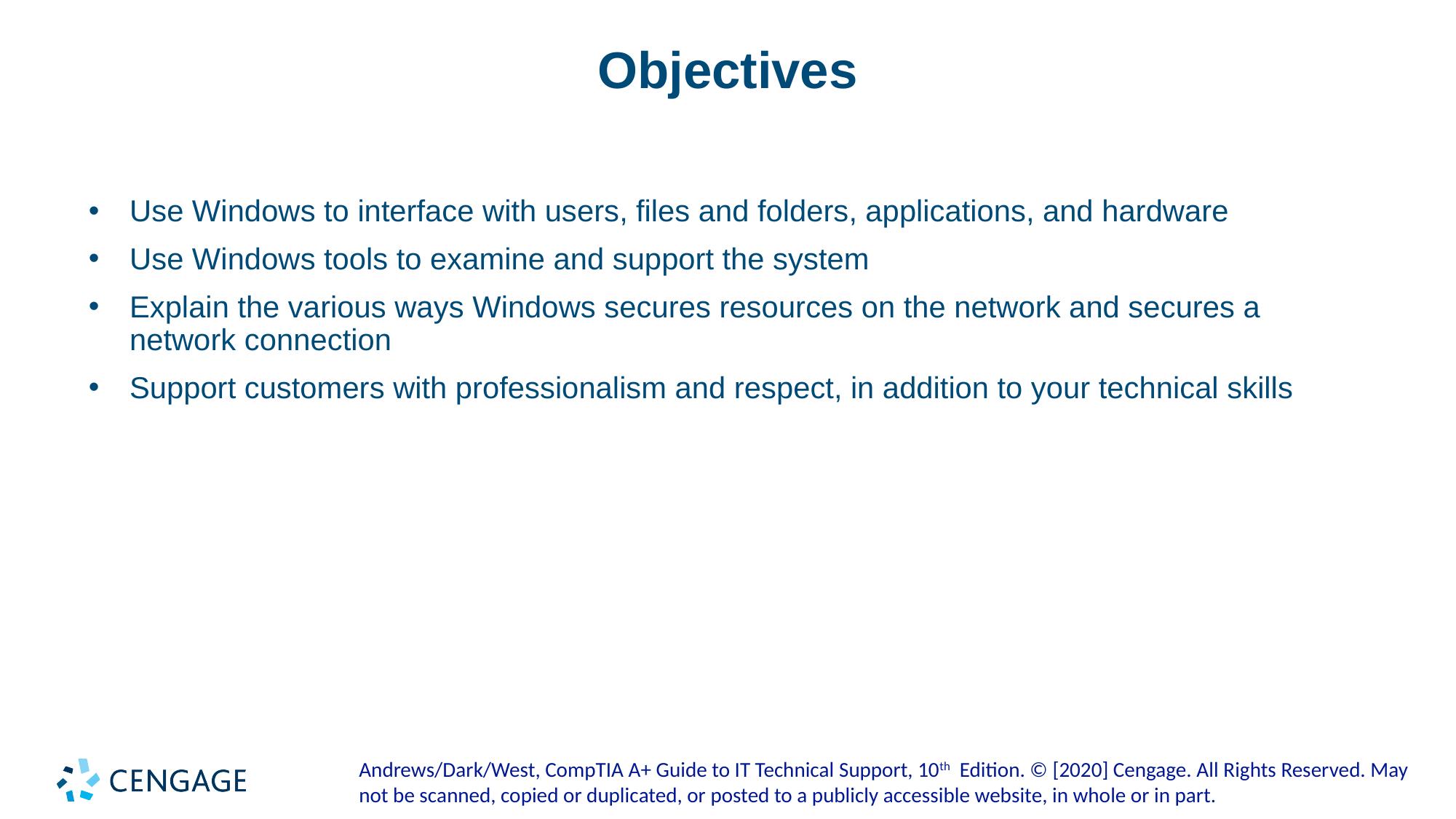

# Objectives
Use Windows to interface with users, files and folders, applications, and hardware
Use Windows tools to examine and support the system
Explain the various ways Windows secures resources on the network and secures a network connection
Support customers with professionalism and respect, in addition to your technical skills